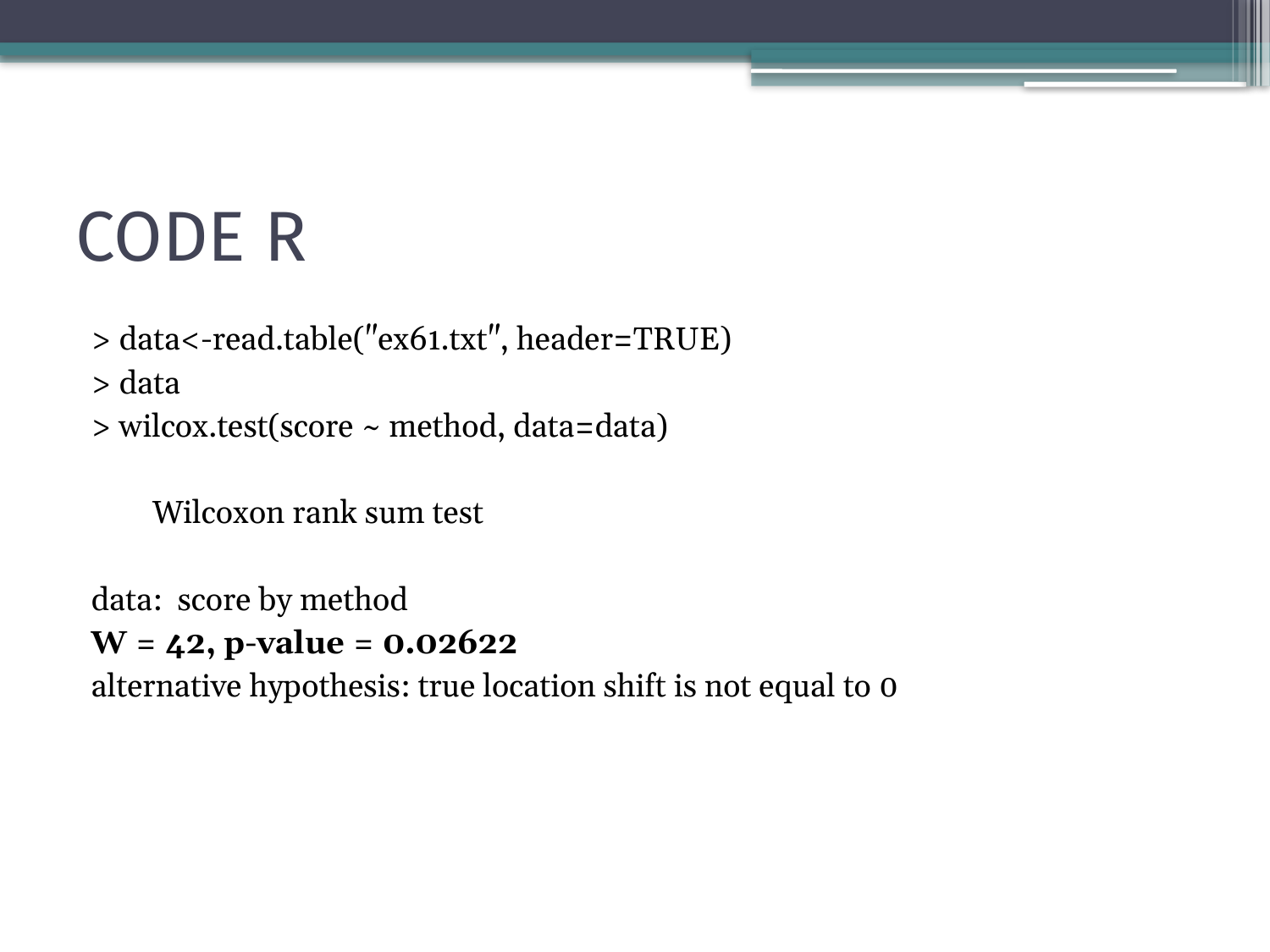

# CODE R
> data<-read.table("ex61.txt", header=TRUE)
> data
> wilcox.test(score ~ method, data=data)

        Wilcoxon rank sum test

data:  score by method
W = 42, p-value = 0.02622
alternative hypothesis: true location shift is not equal to 0